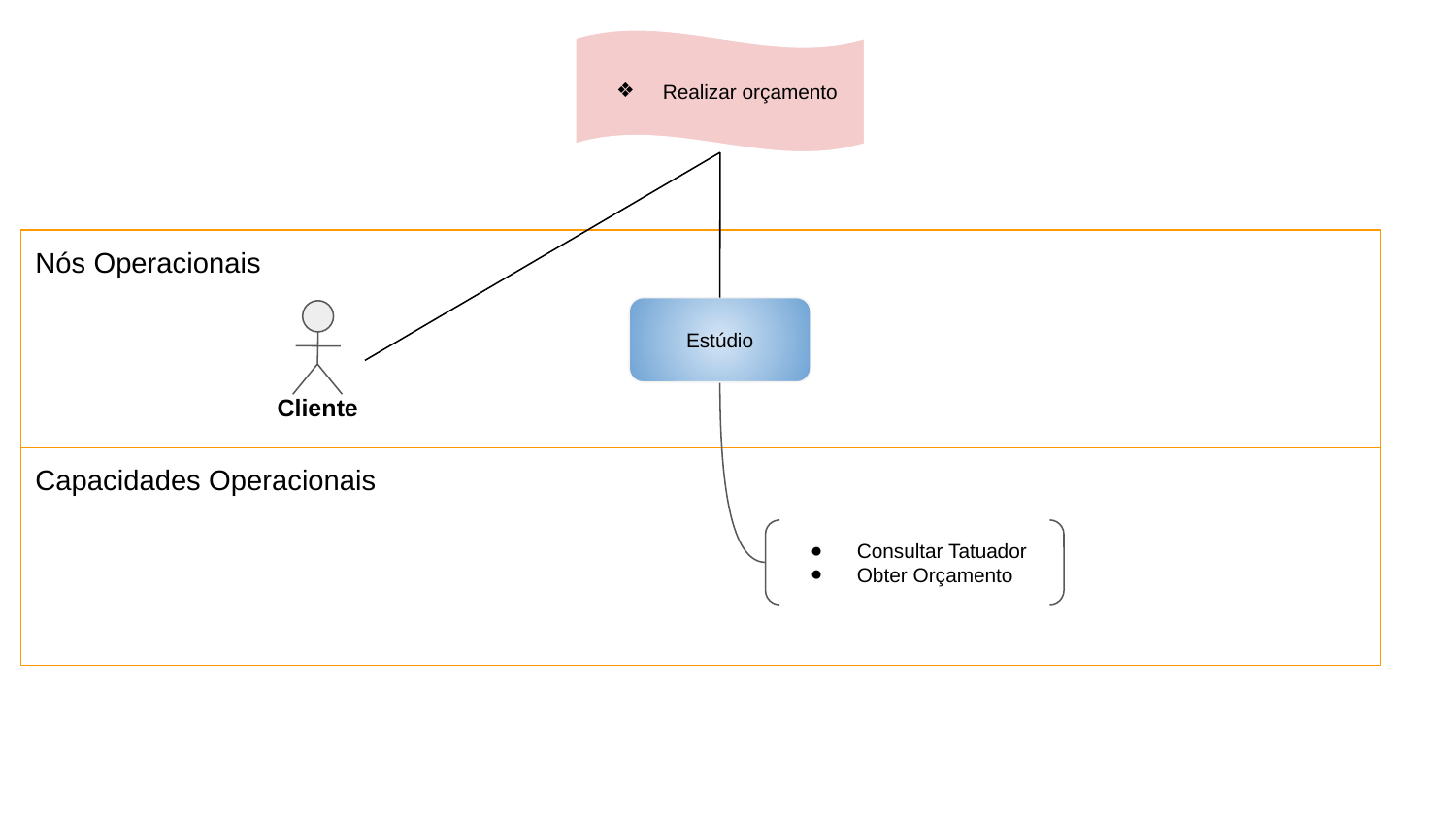

Realizar orçamento
Nós Operacionais
Estúdio

Cliente
Capacidades Operacionais
Consultar Tatuador
Obter Orçamento